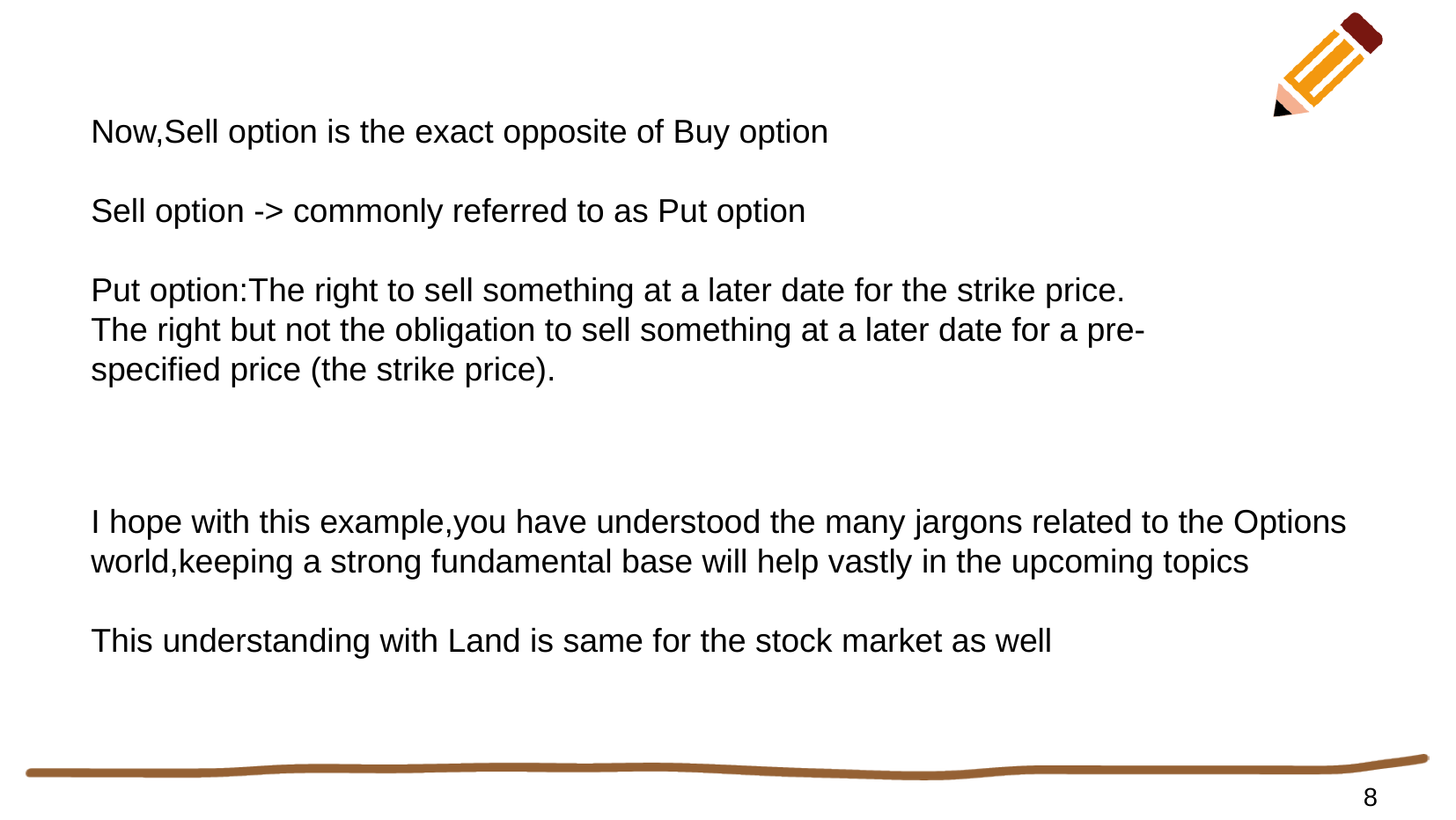

Now,Sell option is the exact opposite of Buy option

Sell option -> commonly referred to as Put option

Put option:The right to sell something at a later date for the strike price.
The right but not the obligation to sell something at a later date for a pre-specified price (the strike price).

I hope with this example,you have understood the many jargons related to the Options world,keeping a strong fundamental base will help vastly in the upcoming topics

This understanding with Land is same for the stock market as well

8